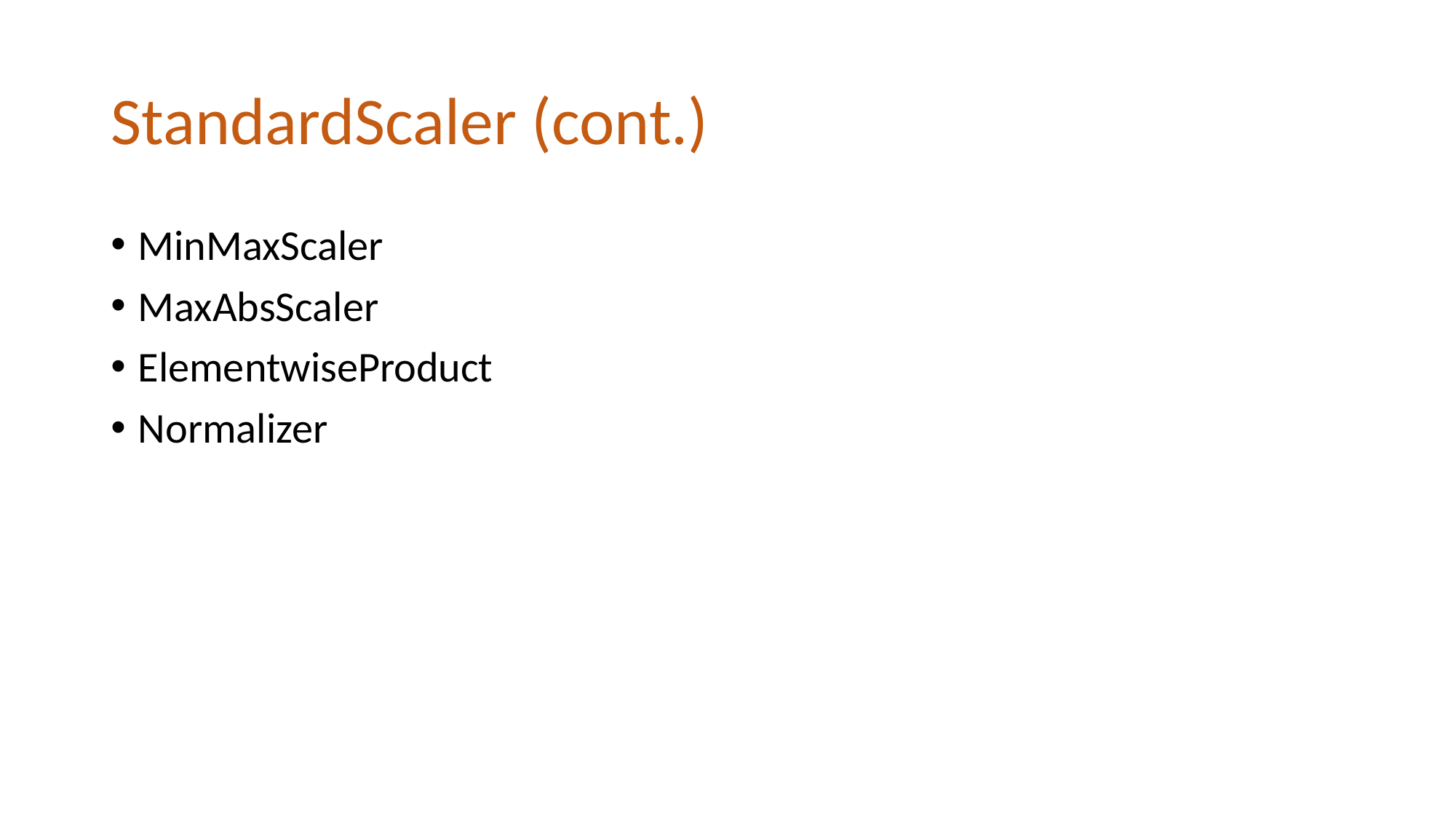

# StandardScaler (cont.)
MinMaxScaler
MaxAbsScaler
ElementwiseProduct
Normalizer